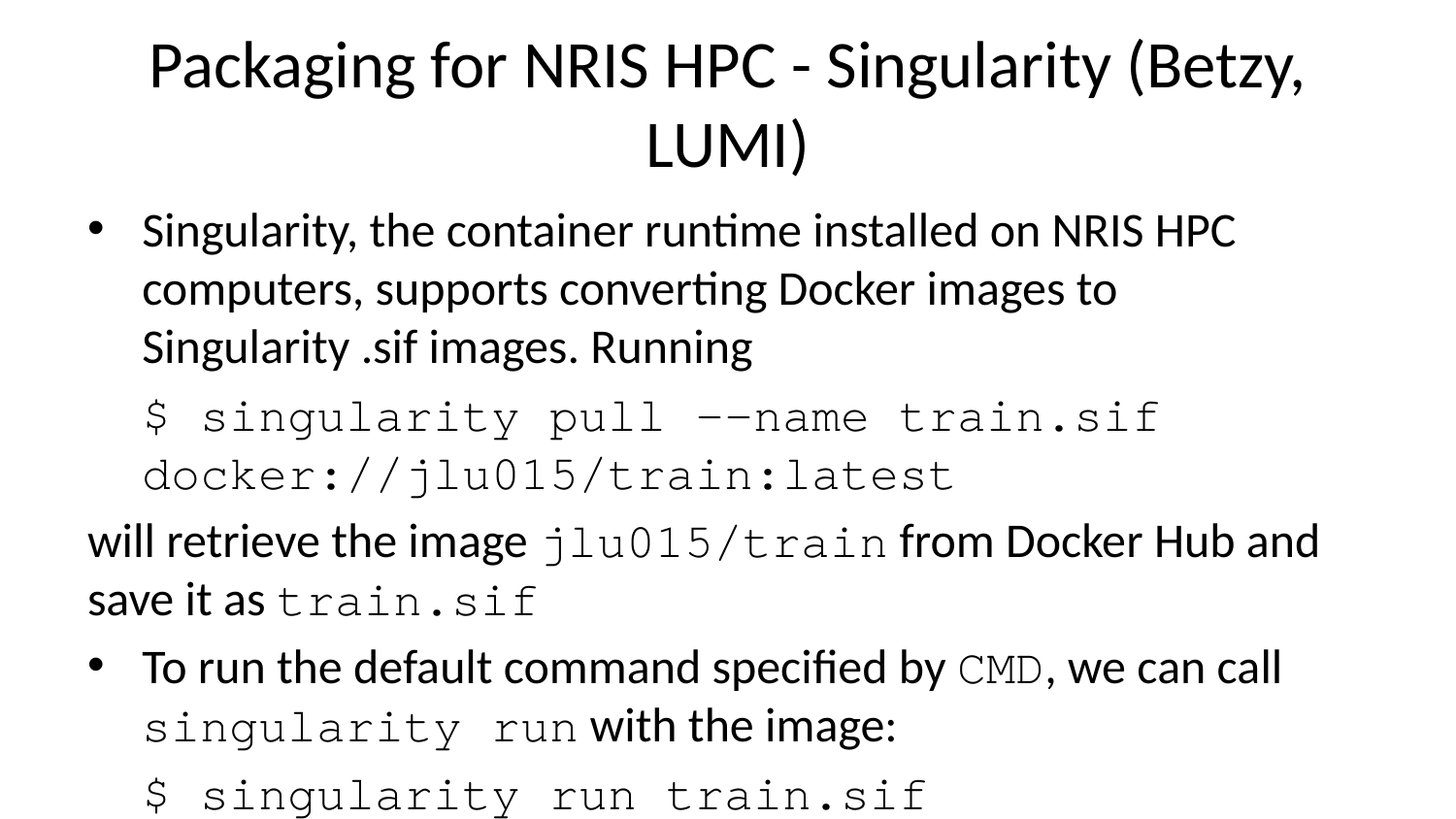

# Packaging for NRIS HPC - Singularity (Betzy, LUMI)
Singularity, the container runtime installed on NRIS HPC computers, supports converting Docker images to Singularity .sif images. Running
$ singularity pull --name train.sif docker://jlu015/train:latest
will retrieve the image jlu015/train from Docker Hub and save it as train.sif
To run the default command specified by CMD, we can call singularity run with the image:
$ singularity run train.sif
Alternatively, singularity exec will run a specific command:
$ singularity exec train.sif echo Hello world!